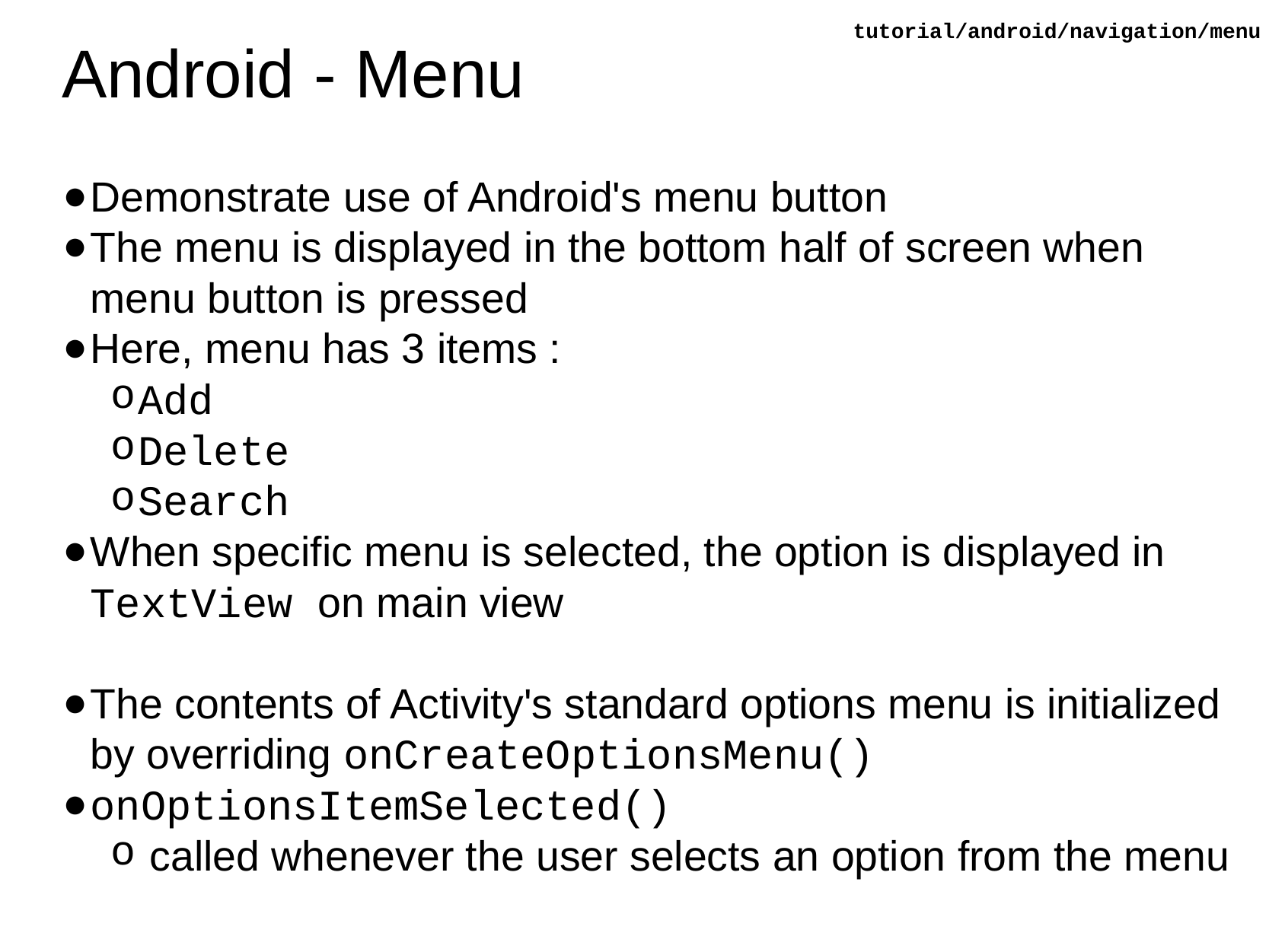

tutorial/android/navigation/menu
# Android - Menu
Demonstrate use of Android's menu button
The menu is displayed in the bottom half of screen when menu button is pressed
Here, menu has 3 items :
Add
Delete
Search
When specific menu is selected, the option is displayed in TextView on main view

The contents of Activity's standard options menu is initialized by overriding onCreateOptionsMenu()
onOptionsItemSelected()
 called whenever the user selects an option from the menu